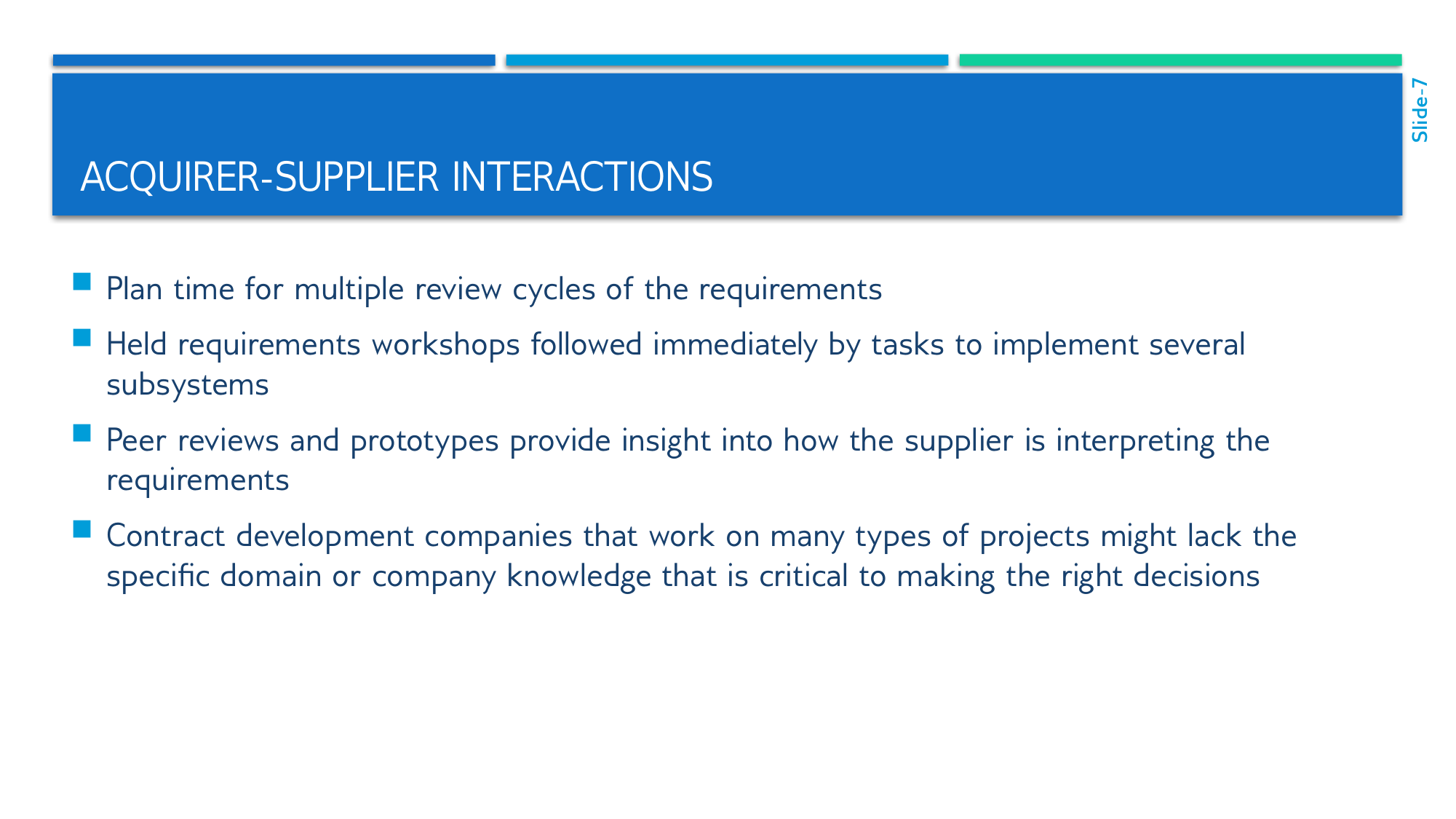

Slide-7
# Acquirer-supplier interactions
Plan time for multiple review cycles of the requirements
Held requirements workshops followed immediately by tasks to implement several subsystems
Peer reviews and prototypes provide insight into how the supplier is interpreting the requirements
Contract development companies that work on many types of projects might lack the specific domain or company knowledge that is critical to making the right decisions